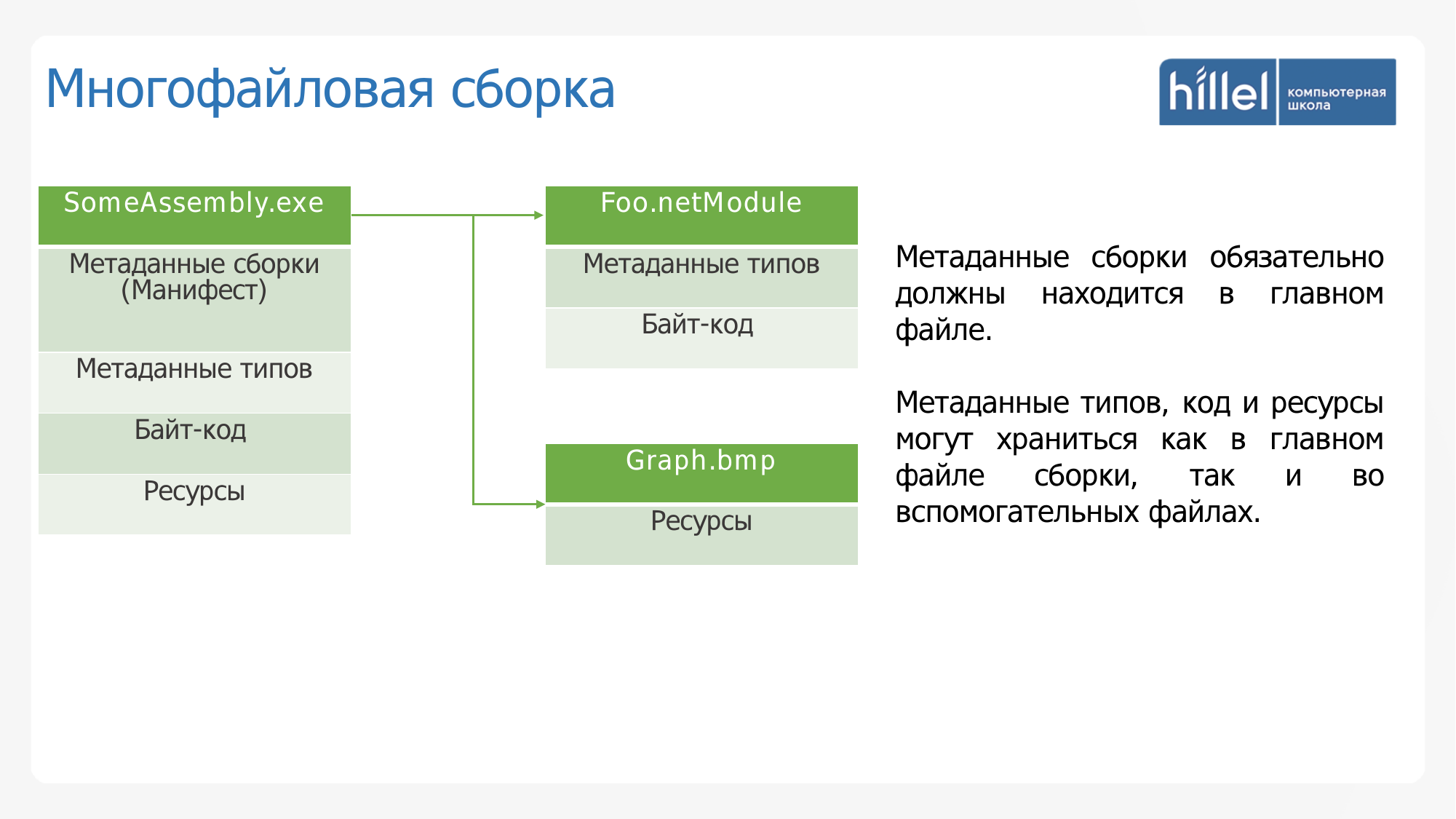

Многофайловая сборка
| SomeAssembly.exe |
| --- |
| Метаданные сборки (Манифест) |
| Метаданные типов |
| Байт-код |
| Ресурсы |
| Foo.netModule |
| --- |
| Метаданные типов |
| Байт-код |
Метаданные сборки обязательно должны находится в главном файле.

Метаданные типов, код и ресурсы могут храниться как в главном файле сборки, так и во вспомогательных файлах.
| Graph.bmp |
| --- |
| Ресурсы |